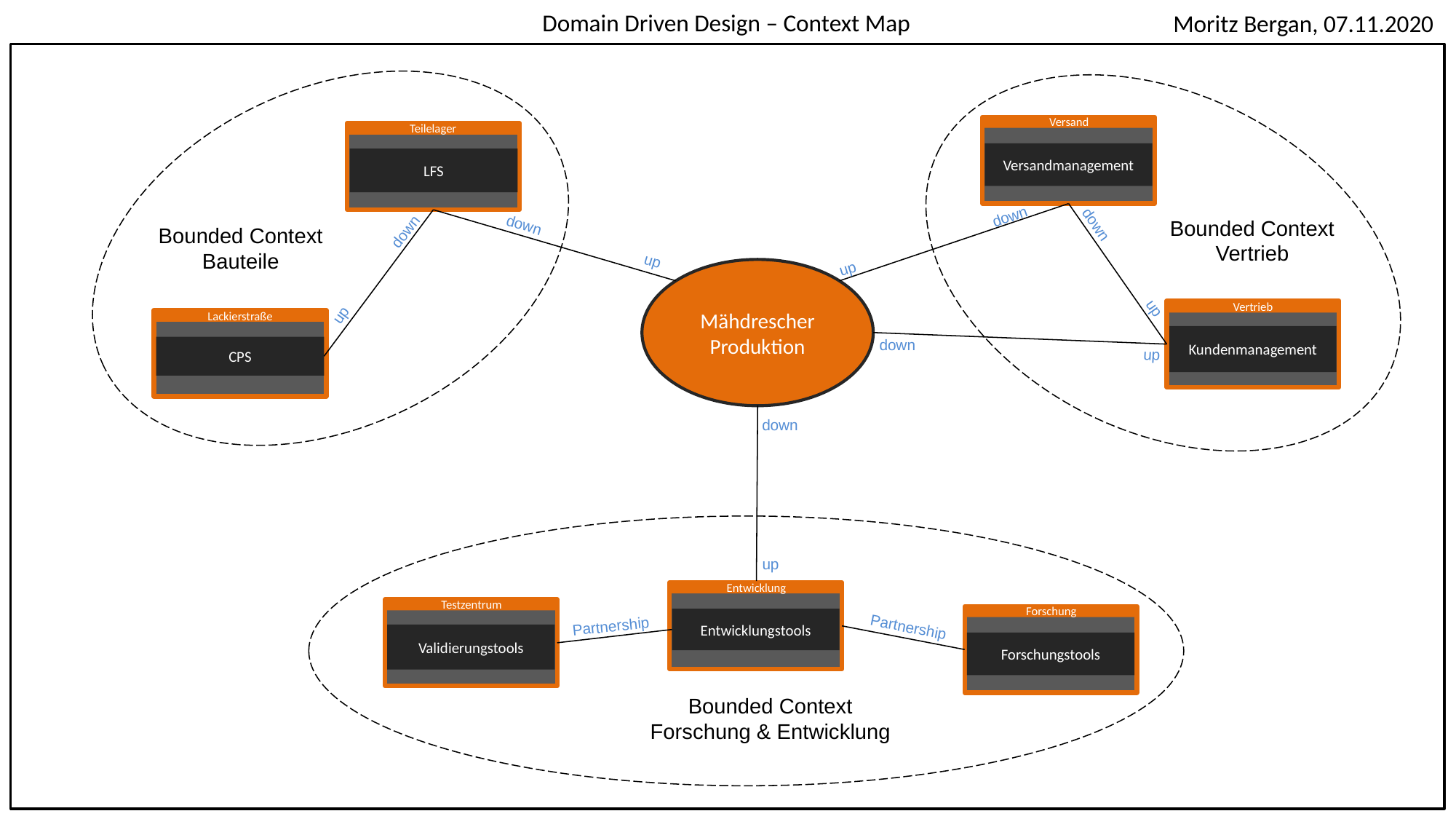

Domain Driven Design – Context Map
Moritz Bergan, 07.11.2020

Versand

Teilelager

Versandmanagement
LFS
down
Bounded Context
Vertrieb
down
down
Bounded Context
Bauteile
down
up
up
Mähdrescher Produktion
up
up

Vertrieb

Lackierstraße
Kundenmanagement
down
CPS
up
down

up
Entwicklung

Testzentrum

Forschung

Entwicklungstools
Partnership
Partnership
Validierungstools
Forschungstools
Bounded Context
Forschung & Entwicklung